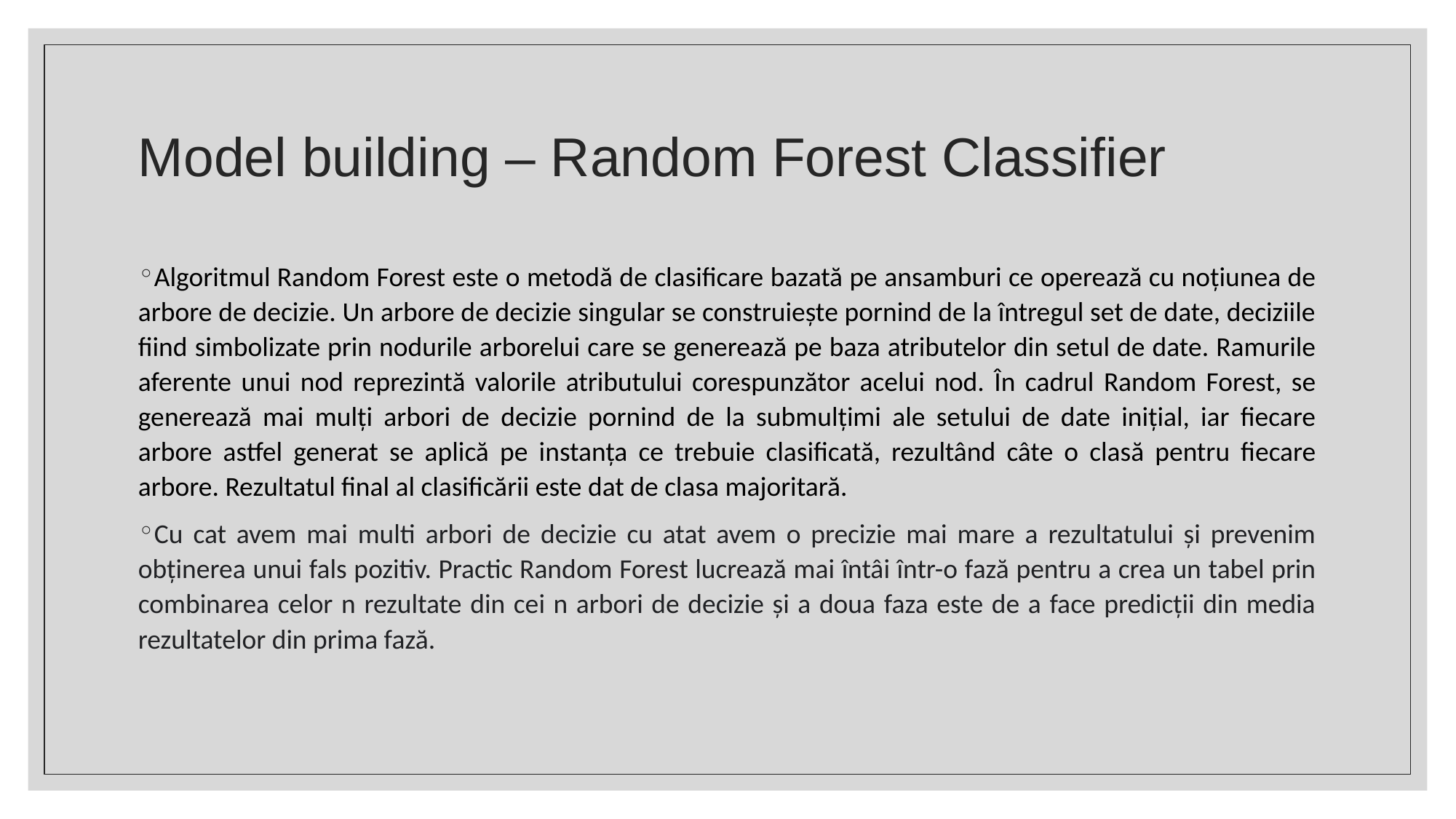

# Model building – Random Forest Classifier
Algoritmul Random Forest este o metodă de clasificare bazată pe ansamburi ce operează cu noțiunea de arbore de decizie. Un arbore de decizie singular se construiește pornind de la întregul set de date, deciziile fiind simbolizate prin nodurile arborelui care se generează pe baza atributelor din setul de date. Ramurile aferente unui nod reprezintă valorile atributului corespunzător acelui nod. În cadrul Random Forest, se generează mai mulți arbori de decizie pornind de la submulțimi ale setului de date inițial, iar fiecare arbore astfel generat se aplică pe instanța ce trebuie clasificată, rezultând câte o clasă pentru fiecare arbore. Rezultatul final al clasificării este dat de clasa majoritară.
Cu cat avem mai multi arbori de decizie cu atat avem o precizie mai mare a rezultatului și prevenim obținerea unui fals pozitiv. Practic Random Forest lucrează mai întâi într-o fază pentru a crea un tabel prin combinarea celor n rezultate din cei n arbori de decizie și a doua faza este de a face predicții din media rezultatelor din prima fază.